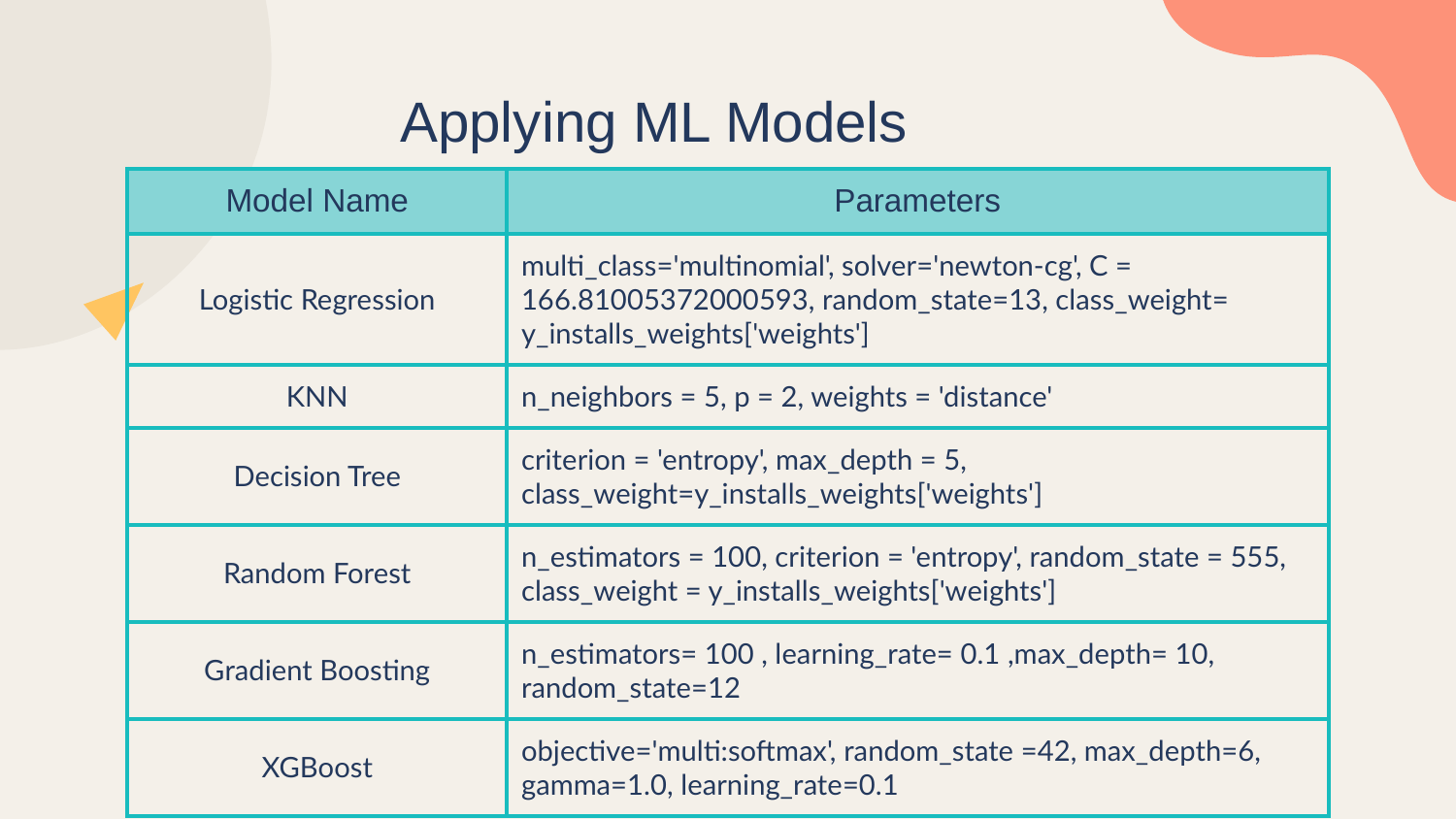

# Applying ML Models
| Model Name | Parameters |
| --- | --- |
| Logistic Regression | multi\_class='multinomial', solver='newton-cg', C = 166.81005372000593, random\_state=13, class\_weight= y\_installs\_weights['weights'] |
| KNN | n\_neighbors = 5, p = 2, weights = 'distance' |
| Decision Tree | criterion = 'entropy', max\_depth = 5, class\_weight=y\_installs\_weights['weights'] |
| Random Forest | n\_estimators = 100, criterion = 'entropy', random\_state = 555, class\_weight = y\_installs\_weights['weights'] |
| Gradient Boosting | n\_estimators= 100 , learning\_rate= 0.1 ,max\_depth= 10, random\_state=12 |
| XGBoost | objective='multi:softmax', random\_state =42, max\_depth=6, gamma=1.0, learning\_rate=0.1 |